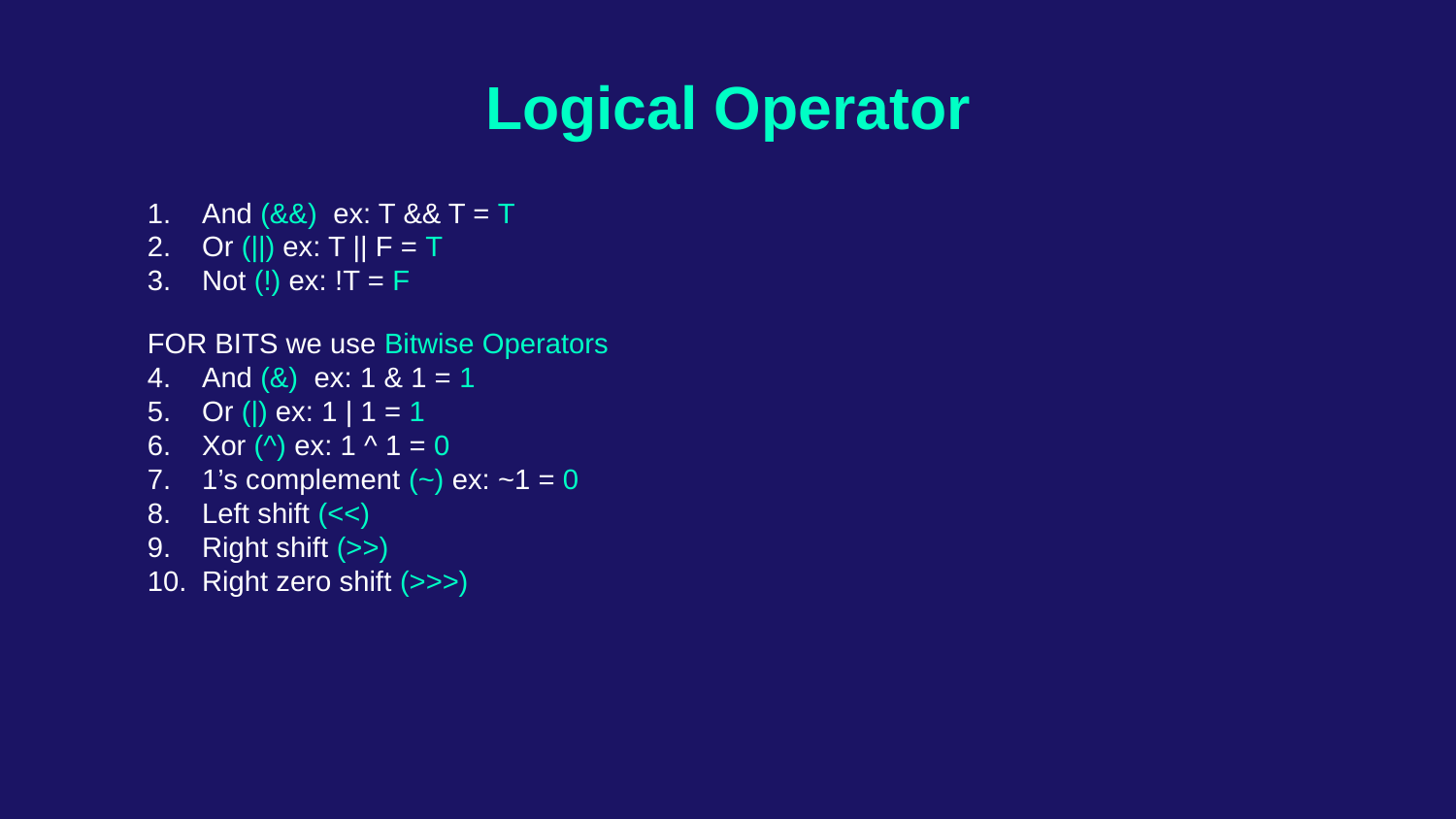

# Logical Operator
And (&&)  ex: T && T = T
Or (||) ex: T || F = T
Not (!) ex: !T = F

FOR BITS we use Bitwise Operators
And (&)  ex: 1 & 1 = 1
Or (|) ex: 1 | 1 = 1
Xor (^) ex: 1 ^ 1 = 0
1’s complement (~) ex: ~1 = 0
Left shift (<<)
Right shift (>>)
Right zero shift (>>>)